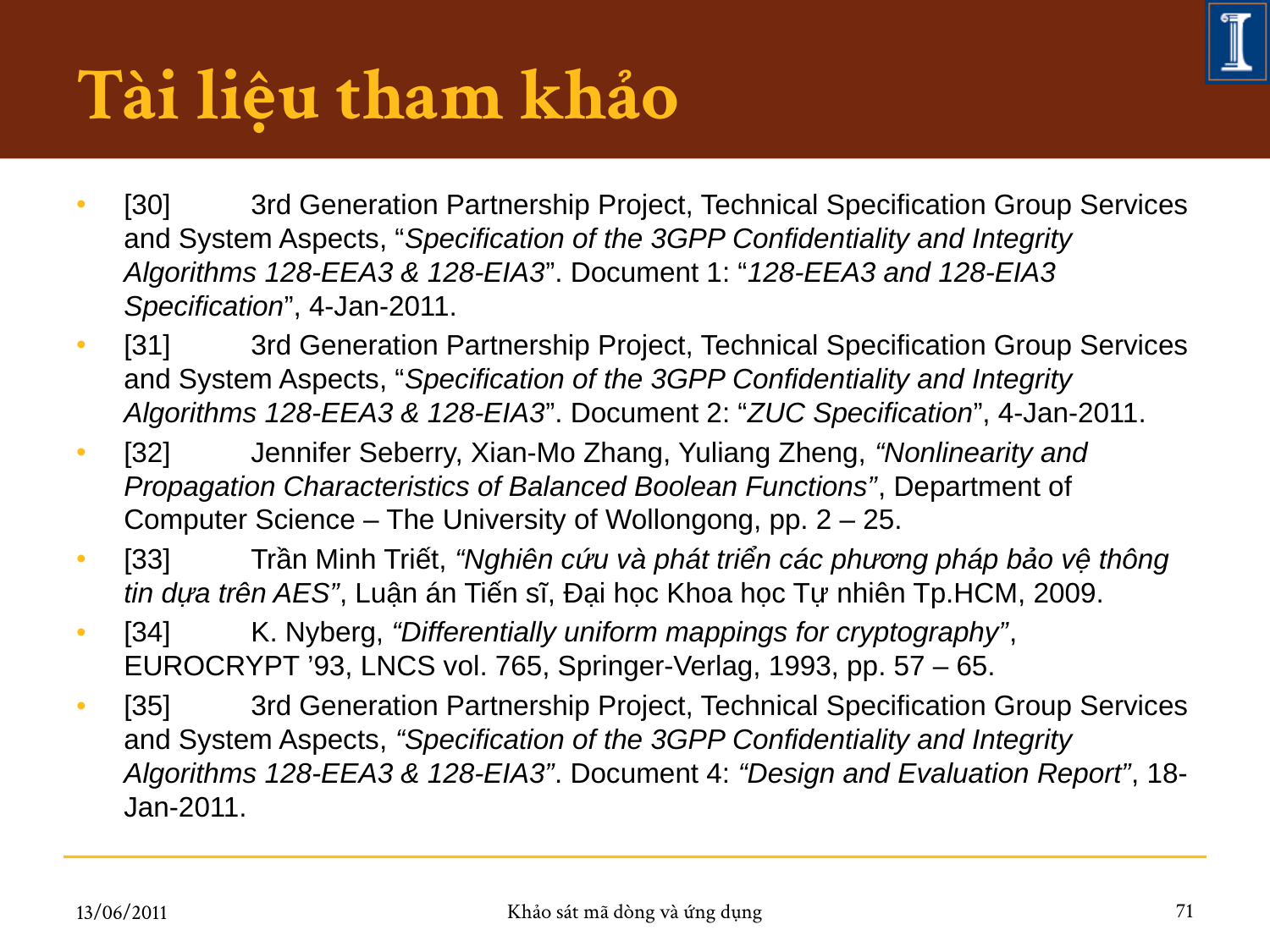

# Tài liệu tham khảo
[30]	3rd Generation Partnership Project, Technical Specification Group Services and System Aspects, “Specification of the 3GPP Confidentiality and Integrity Algorithms 128-EEA3 & 128-EIA3”. Document 1: “128-EEA3 and 128-EIA3 Specification”, 4-Jan-2011.
[31]	3rd Generation Partnership Project, Technical Specification Group Services and System Aspects, “Specification of the 3GPP Confidentiality and Integrity Algorithms 128-EEA3 & 128-EIA3”. Document 2: “ZUC Specification”, 4-Jan-2011.
[32]	Jennifer Seberry, Xian-Mo Zhang, Yuliang Zheng, “Nonlinearity and Propagation Characteristics of Balanced Boolean Functions”, Department of Computer Science – The University of Wollongong, pp. 2 – 25.
[33]	Trần Minh Triết, “Nghiên cứu và phát triển các phương pháp bảo vệ thông tin dựa trên AES”, Luận án Tiến sĩ, Đại học Khoa học Tự nhiên Tp.HCM, 2009.
[34]	K. Nyberg, “Differentially uniform mappings for cryptography”, EUROCRYPT ’93, LNCS vol. 765, Springer-Verlag, 1993, pp. 57 – 65.
[35]	3rd Generation Partnership Project, Technical Specification Group Services and System Aspects, “Specification of the 3GPP Confidentiality and Integrity Algorithms 128-EEA3 & 128-EIA3”. Document 4: “Design and Evaluation Report”, 18-Jan-2011.
13/06/2011
71
Khảo sát mã dòng và ứng dụng